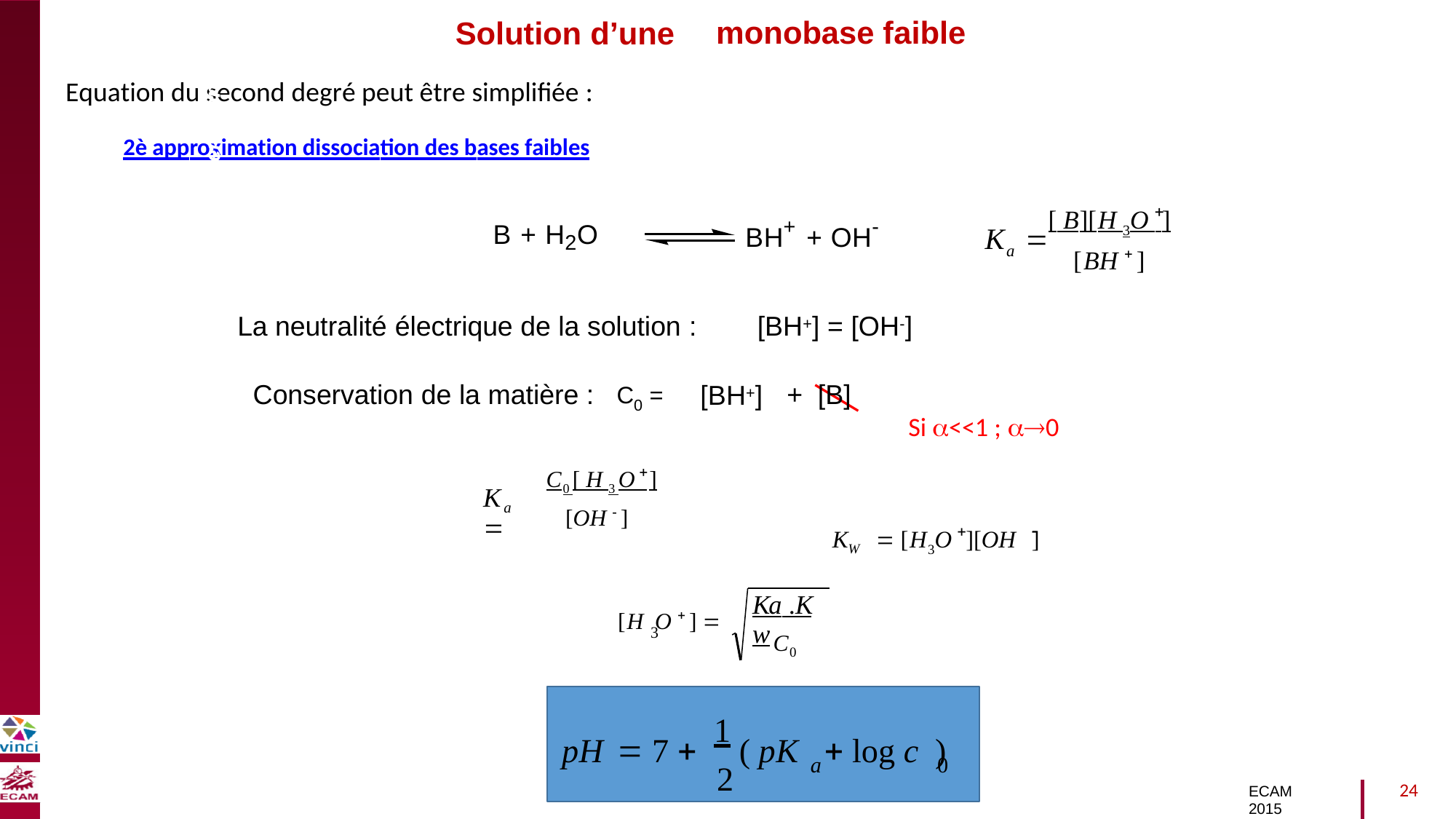

Solution d’une
Equation du second degré peut être simplifiée :
monobase faible
2è approximation dissociation des bases faibles

+
[ B][H 3O  ]
B2040-Chimie du vivant et environnement
BH+ + OH-

B + H2O
=
K

a

[BH + ]
[BH+] = [OH-]
La neutralité électrique de la solution
:
[BH+]
Conservation
de la matière :
C0 =
+
[B]

Si α<<1 ; α→0
+
C0 [ H 3 O  ]

K   =
a
[OH − ]
+
−
= [H3O  ][OH  ]
KW

Ka .Kw
[H O + ] =
3
C0

pH = 7 +  1 ( pK  + log c )
2

a
0

24
ECAM 2015